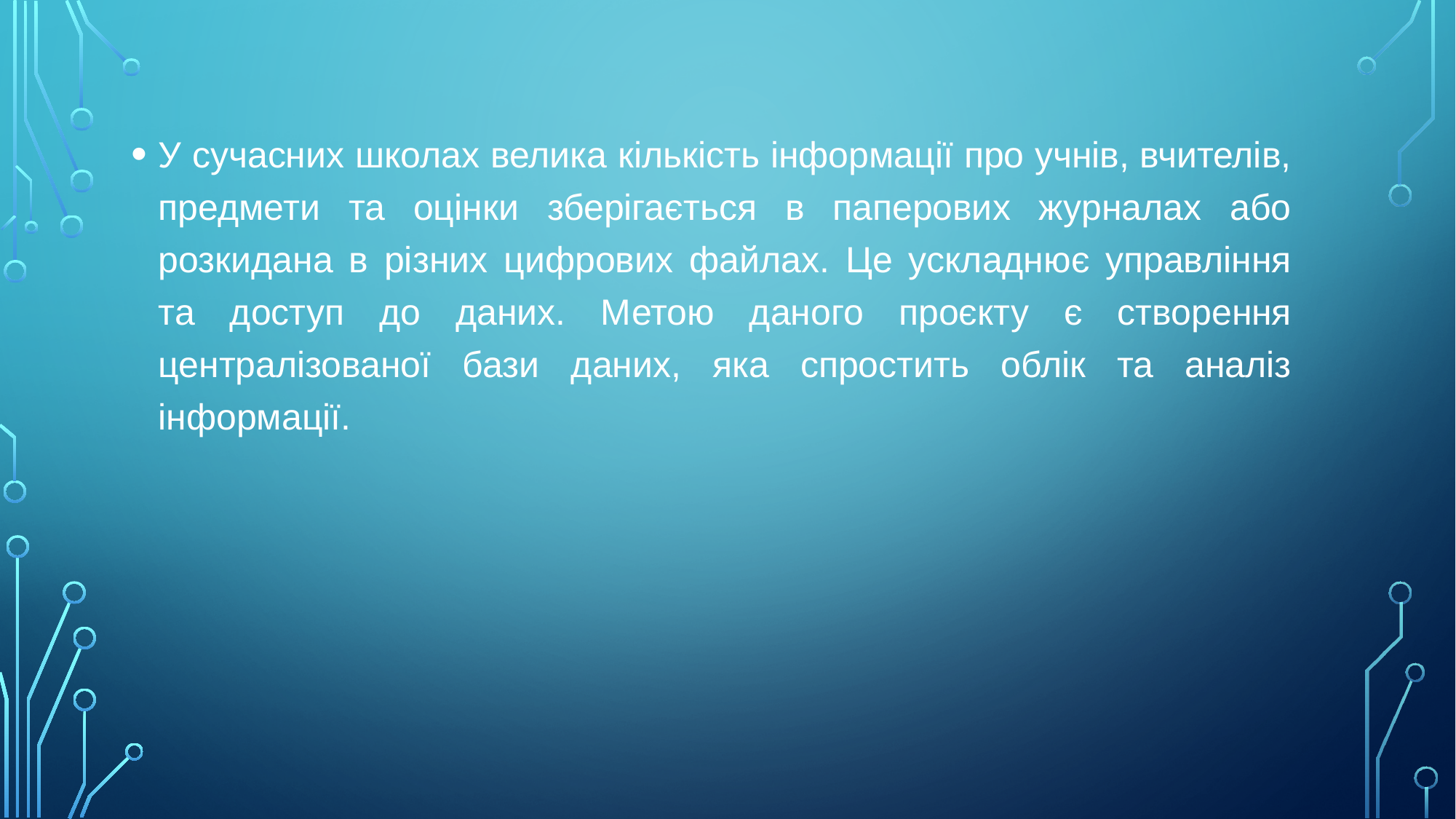

У сучасних школах велика кількість інформації про учнів, вчителів, предмети та оцінки зберігається в паперових журналах або розкидана в різних цифрових файлах. Це ускладнює управління та доступ до даних. Метою даного проєкту є створення централізованої бази даних, яка спростить облік та аналіз інформації.